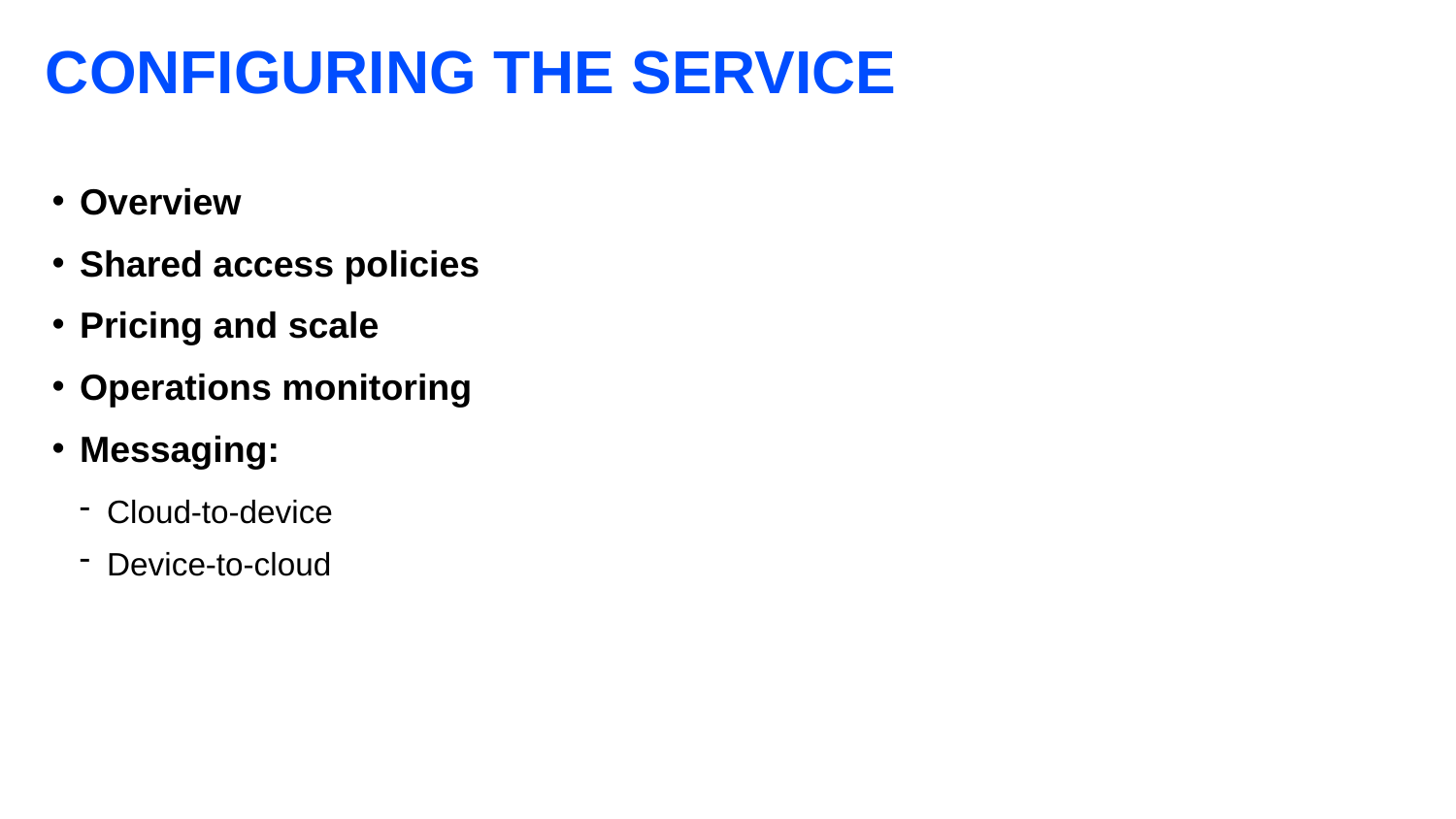

# Configuring the service
Overview
Shared access policies
Pricing and scale
Operations monitoring
Messaging:
Cloud-to-device
Device-to-cloud